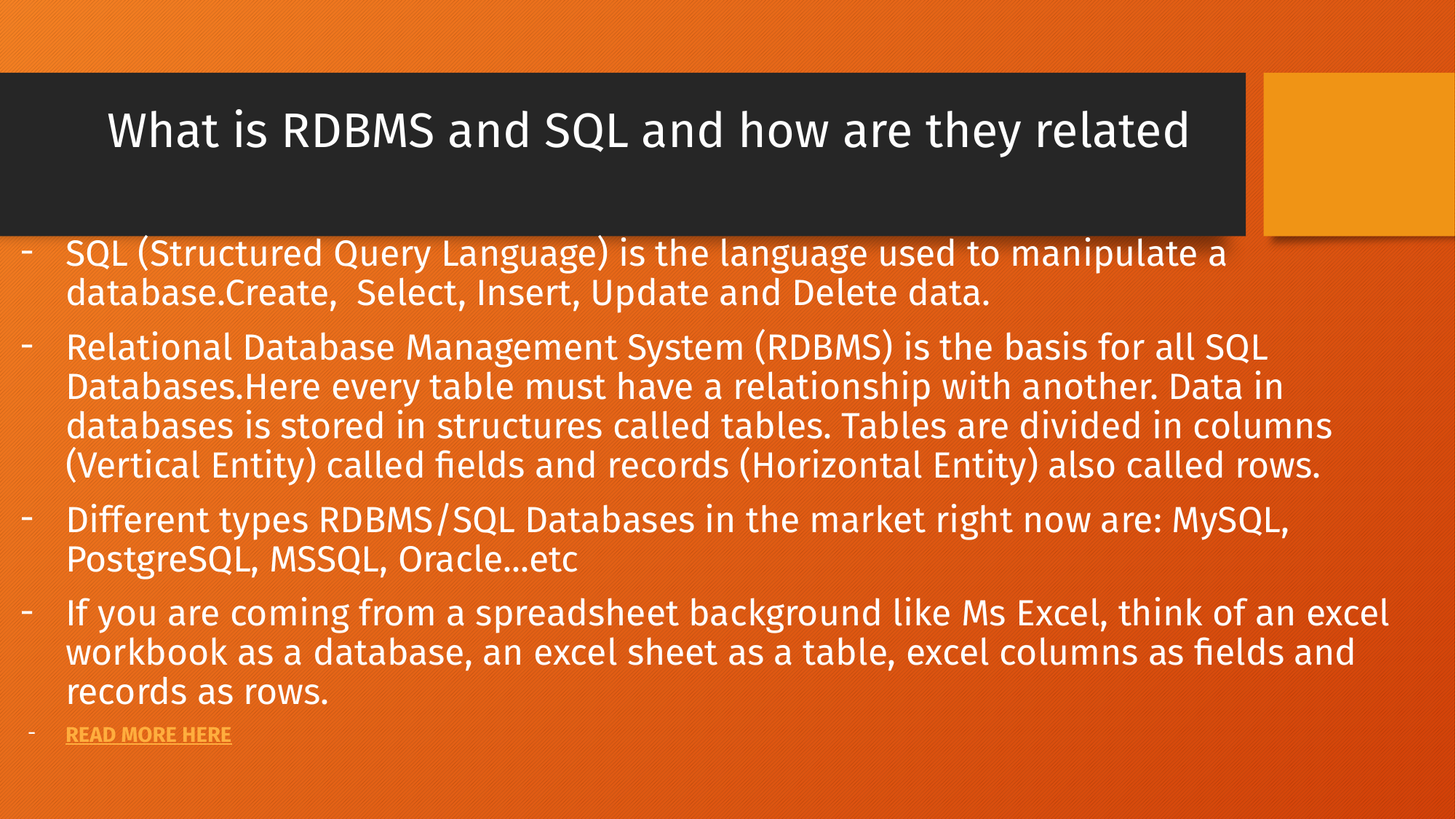

# What is RDBMS and SQL and how are they related
SQL (Structured Query Language) is the language used to manipulate a database.Create,  Select, Insert, Update and Delete data.
Relational Database Management System (RDBMS) is the basis for all SQL Databases.Here every table must have a relationship with another. Data in databases is stored in structures called tables. Tables are divided in columns (Vertical Entity) called fields and records (Horizontal Entity) also called rows.
Different types RDBMS/SQL Databases in the market right now are: MySQL, PostgreSQL, MSSQL, Oracle...etc
If you are coming from a spreadsheet background like Ms Excel, think of an excel workbook as a database, an excel sheet as a table, excel columns as fields and records as rows.

READ MORE HERE